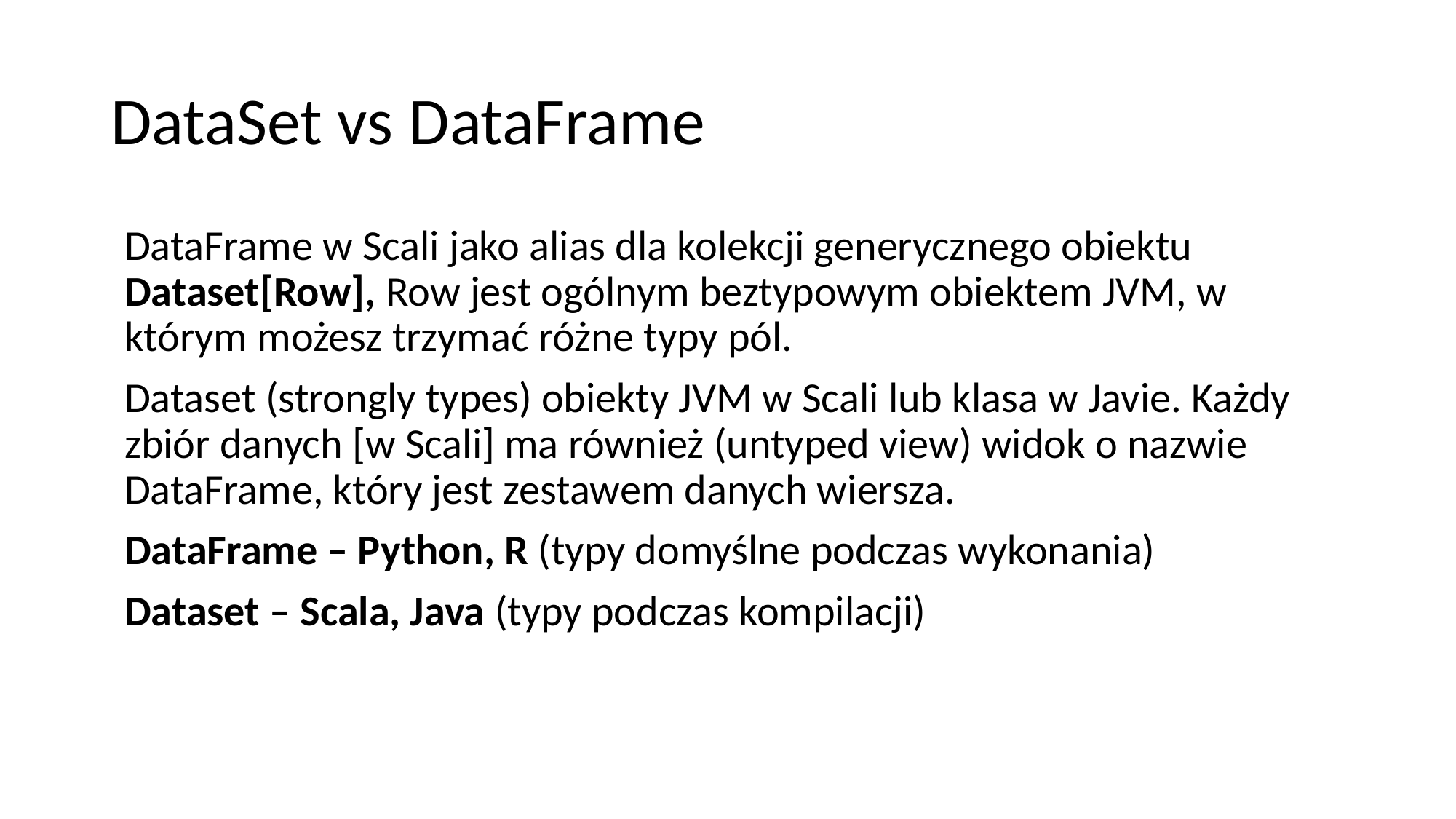

# DataSet vs DataFrame
DataFrame w Scali jako alias dla kolekcji generycznego obiektu Dataset[Row], Row jest ogólnym beztypowym obiektem JVM, w którym możesz trzymać różne typy pól.
Dataset (strongly types) obiekty JVM w Scali lub klasa w Javie. Każdy zbiór danych [w Scali] ma również (untyped view) widok o nazwie DataFrame, który jest zestawem danych wiersza.
DataFrame – Python, R (typy domyślne podczas wykonania)
Dataset – Scala, Java (typy podczas kompilacji)